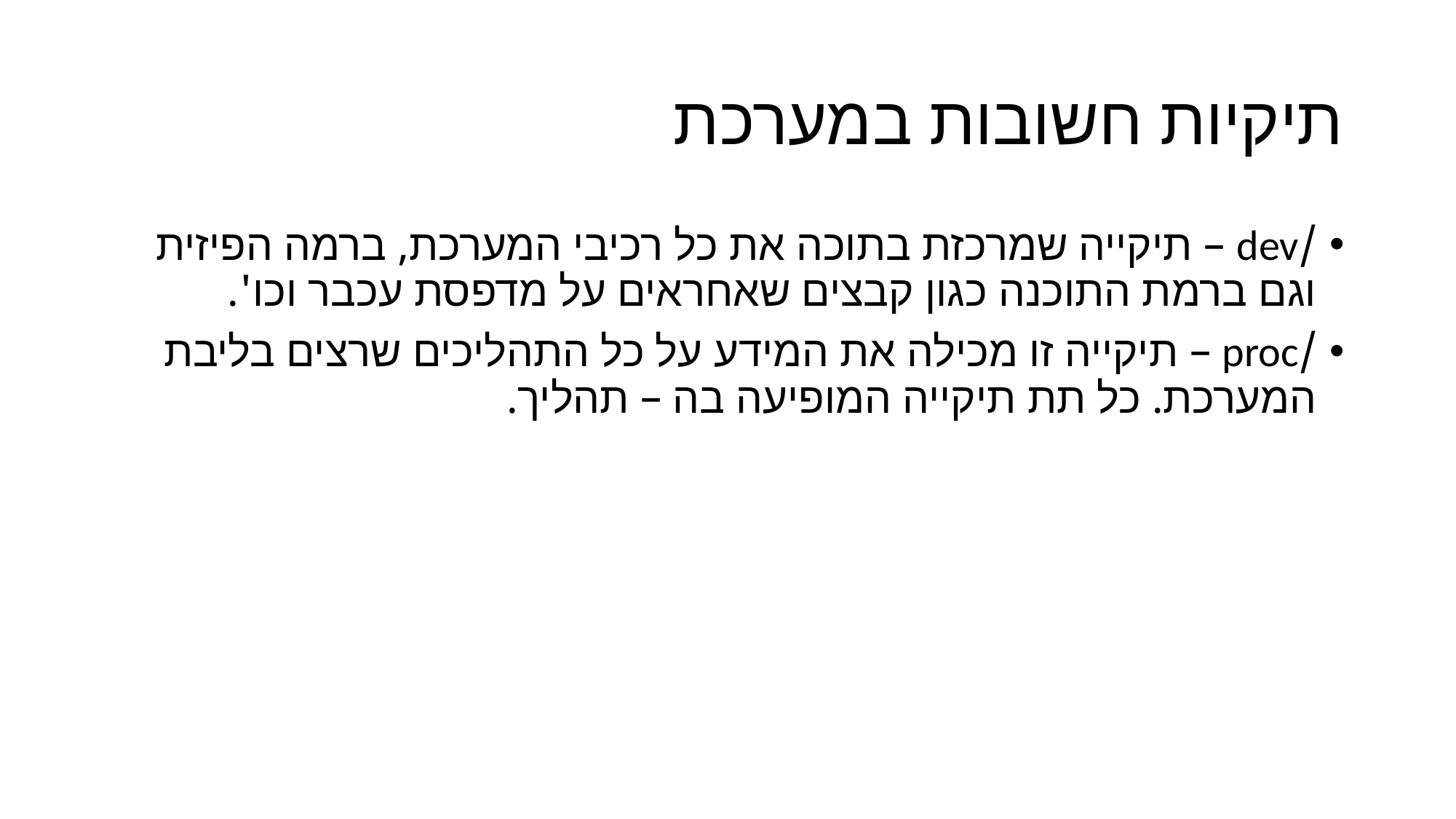

# תיקיות חשובות במערכת
/dev – תיקייה שמרכזת בתוכה את כל רכיבי המערכת, ברמה הפיזית וגם ברמת התוכנה כגון קבצים שאחראים על מדפסת עכבר וכו'.
/proc – תיקייה זו מכילה את המידע על כל התהליכים שרצים בליבת המערכת. כל תת תיקייה המופיעה בה – תהליך.